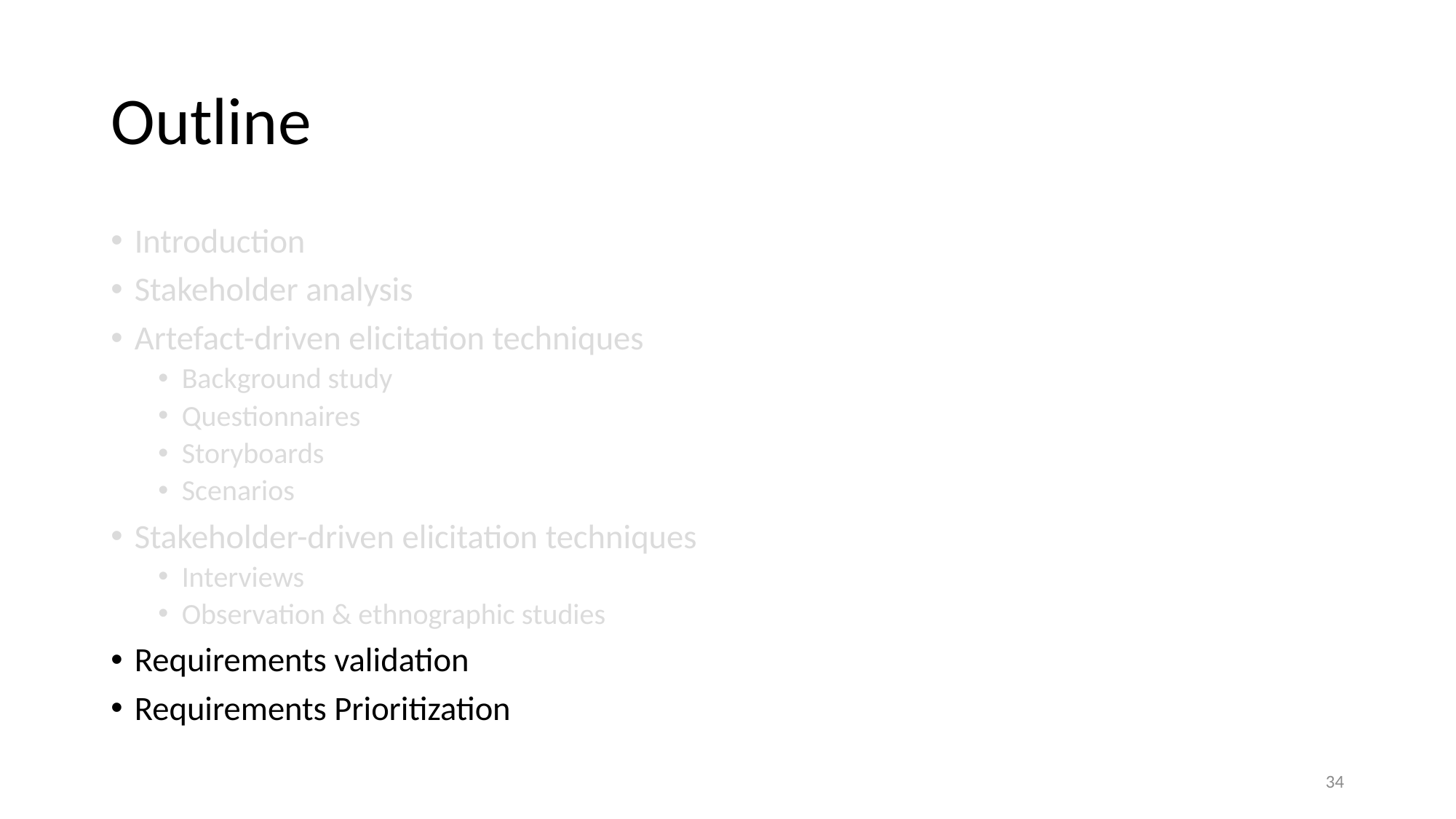

# Outline
Introduction
Stakeholder analysis
Artefact-driven elicitation techniques
Background study
Questionnaires
Storyboards
Scenarios
Stakeholder-driven elicitation techniques
Interviews
Observation & ethnographic studies
Requirements validation
Requirements Prioritization

34